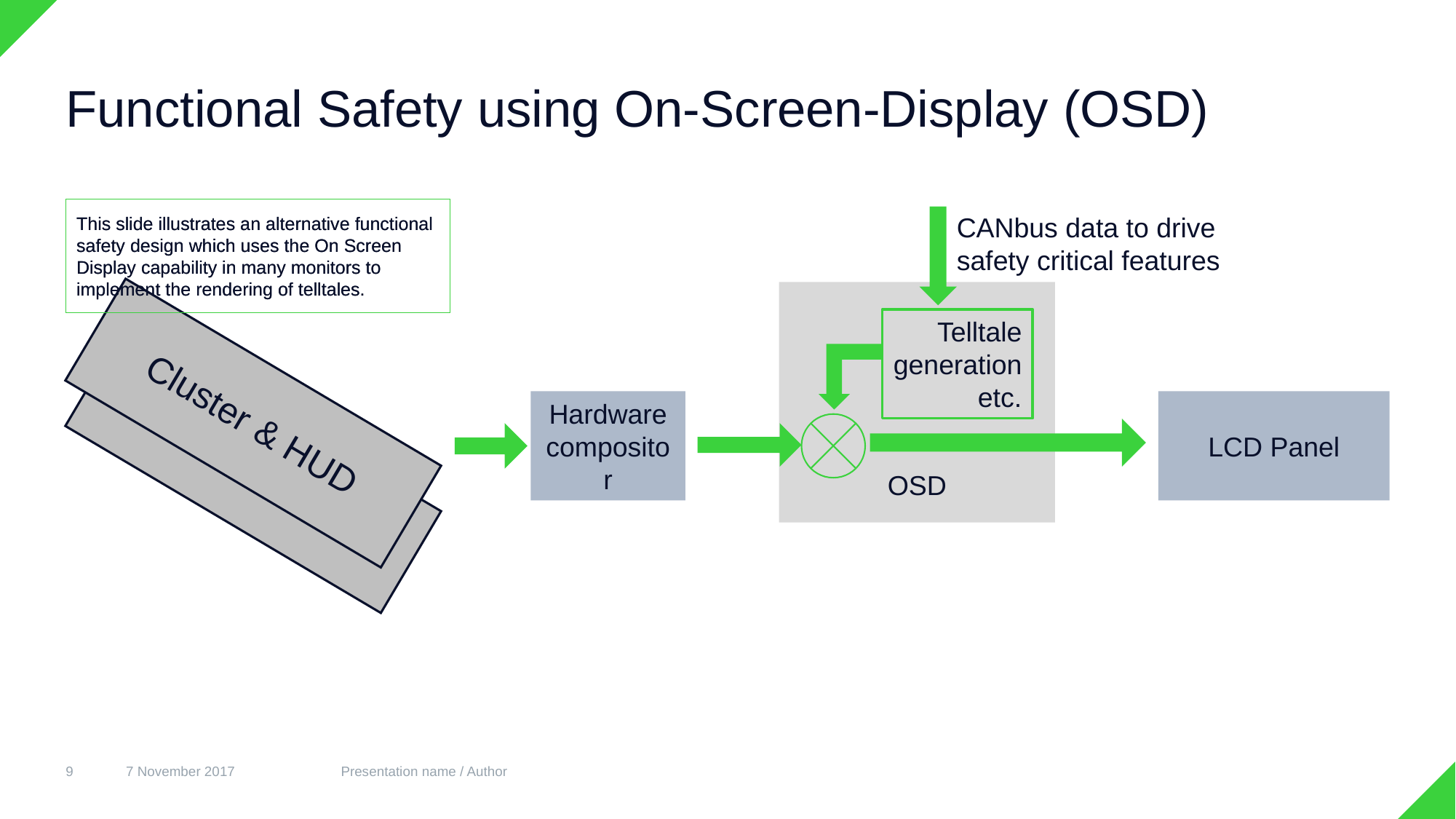

# Functional Safety using On-Screen-Display (OSD)
This slide illustrates an alternative functional safety design which uses the On Screen Display capability in many monitors to implement the rendering of telltales.
This slide illustrates an alternative functional safety design which uses the On Screen Display capability in many monitors to implement the rendering of telltales.
CANbus data to drive safety critical features

OSD
Telltale generation etc.

Cluster & HUD
Hardware compositor
LCD Panel
IVI

9
7 November 2017
Presentation name / Author